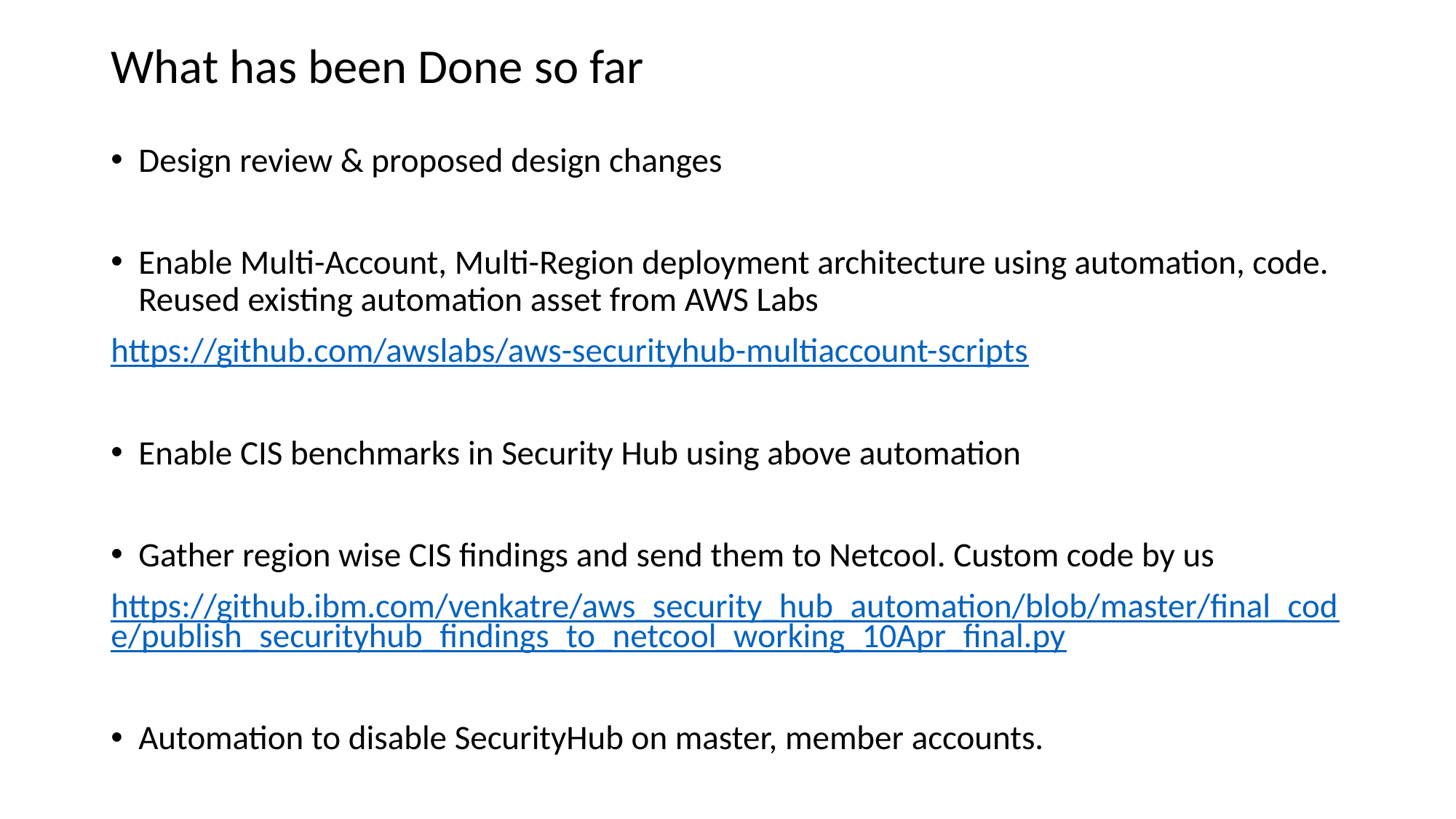

# What has been Done so far
Design review & proposed design changes

Enable Multi-Account, Multi-Region deployment architecture using automation, code. Reused existing automation asset from AWS Labs
https://github.com/awslabs/aws-securityhub-multiaccount-scripts

Enable CIS benchmarks in Security Hub using above automation

Gather region wise CIS findings and send them to Netcool. Custom code by us
https://github.ibm.com/venkatre/aws_security_hub_automation/blob/master/final_code/publish_securityhub_findings_to_netcool_working_10Apr_final.py

Automation to disable SecurityHub on master, member accounts.